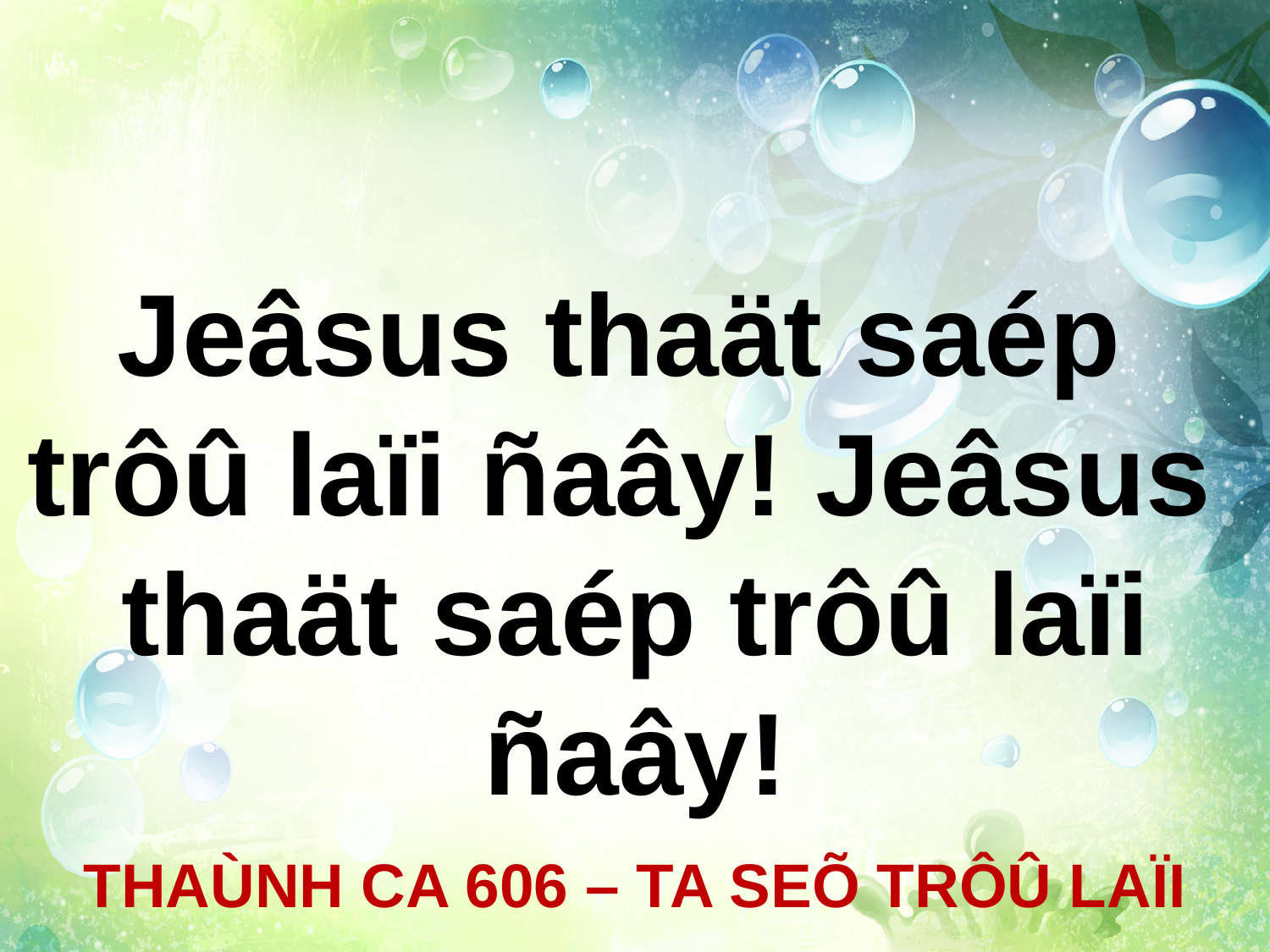

Jeâsus thaät saép
trôû laïi ñaây! Jeâsus
thaät saép trôû laïi ñaây!
THAÙNH CA 606 – TA SEÕ TRÔÛ LAÏI